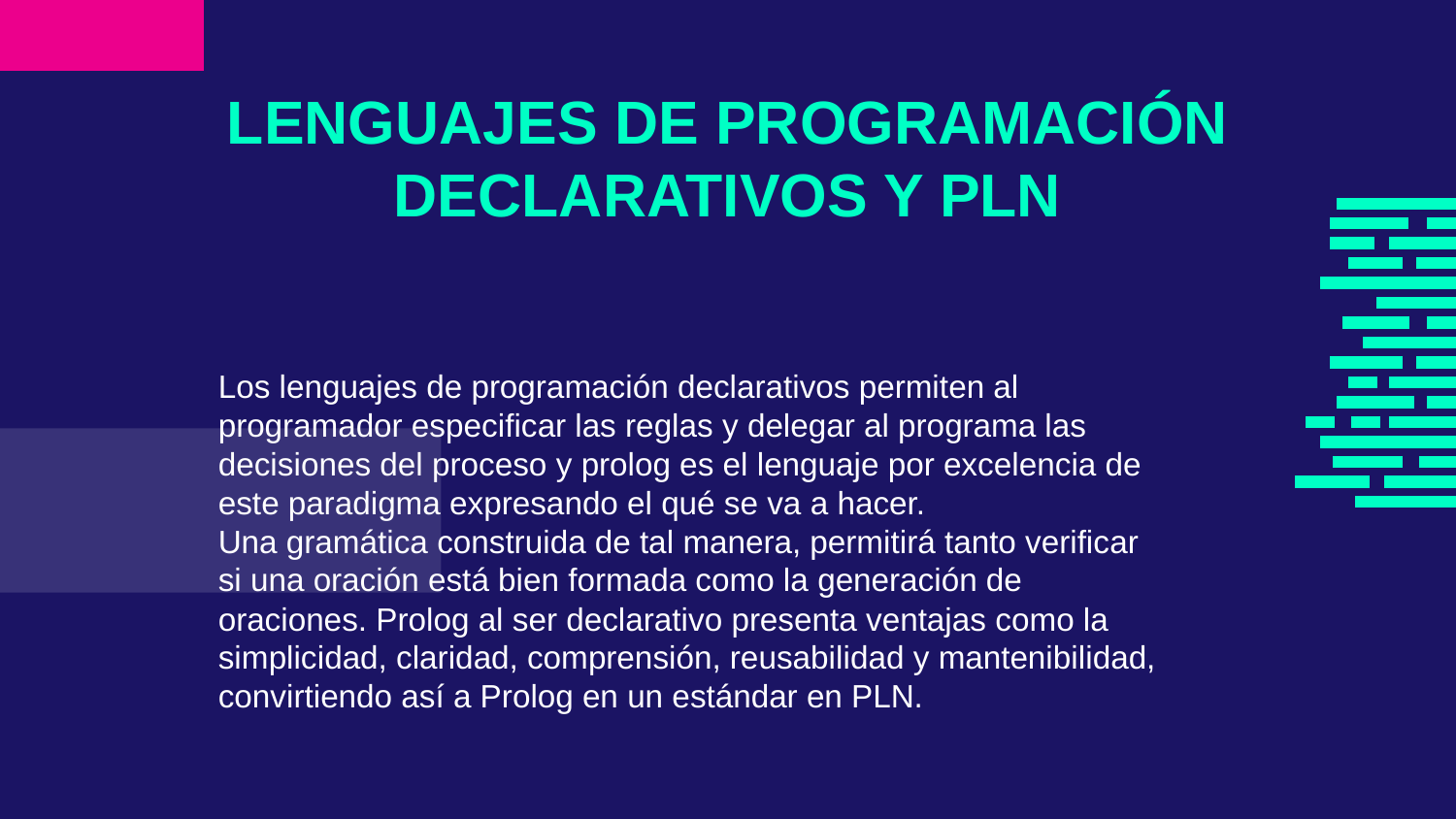

# LENGUAJES DE PROGRAMACIÓN DECLARATIVOS Y PLN

Los lenguajes de programación declarativos permiten al programador especificar las reglas y delegar al programa las decisiones del proceso y prolog es el lenguaje por excelencia de este paradigma expresando el qué se va a hacer.
Una gramática construida de tal manera, permitirá tanto verificar si una oración está bien formada como la generación de oraciones. Prolog al ser declarativo presenta ventajas como la simplicidad, claridad, comprensión, reusabilidad y mantenibilidad, convirtiendo así a Prolog en un estándar en PLN.